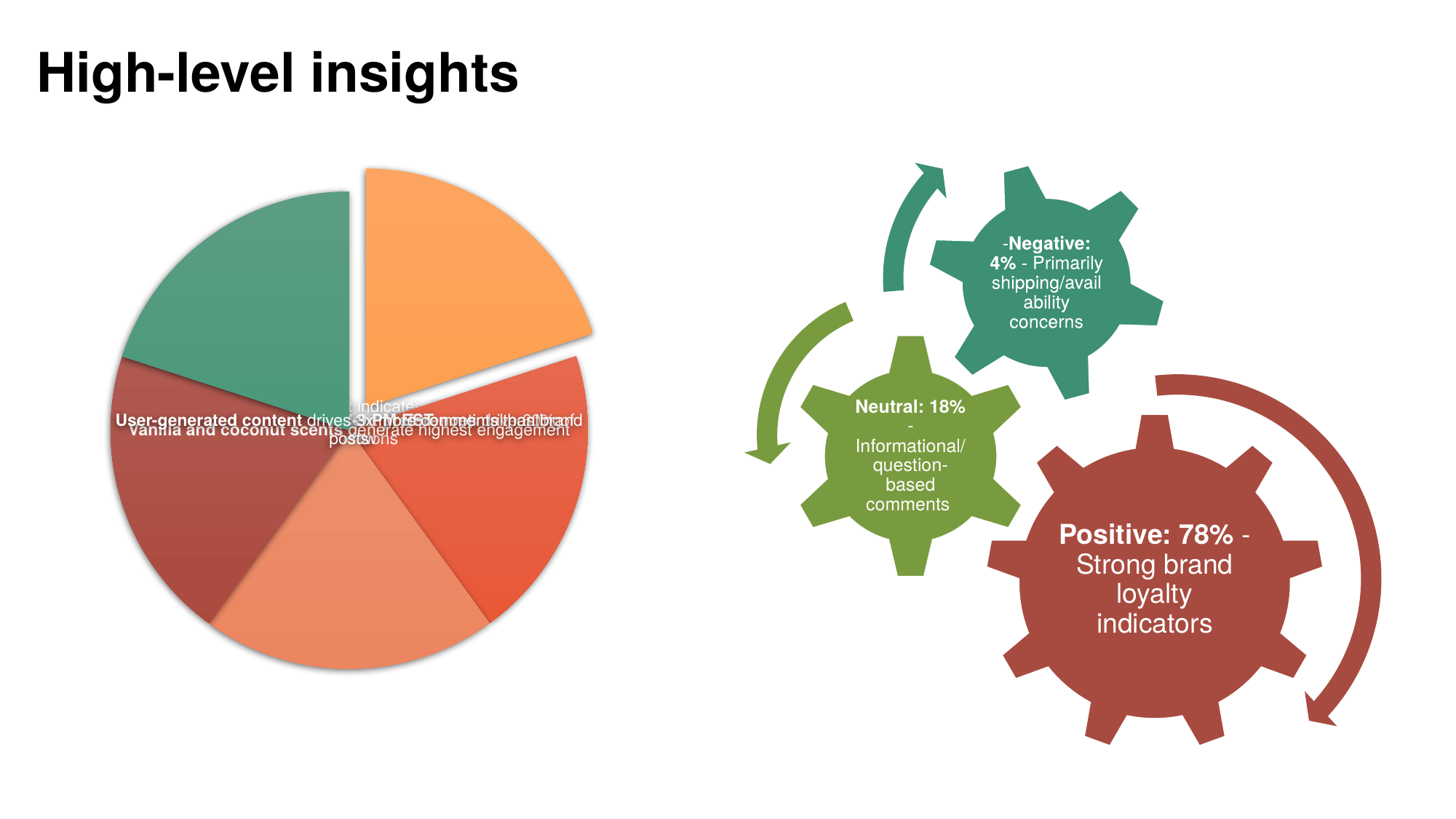

# High-level insights
85%+ positive sentiment indicates strong brand affinity
Product effectiveness and scent preferences drive 60% of conversations
Peak engagement occurs 7-9 PM EST - optimal posting window
Vanilla and coconut scents generate highest engagement
User-generated content drives 3x more comments than brand posts
Positive: 78% - Strong brand loyalty indicators
Neutral: 18% - Informational/question-based comments
-Negative: 4% - Primarily shipping/availability concerns